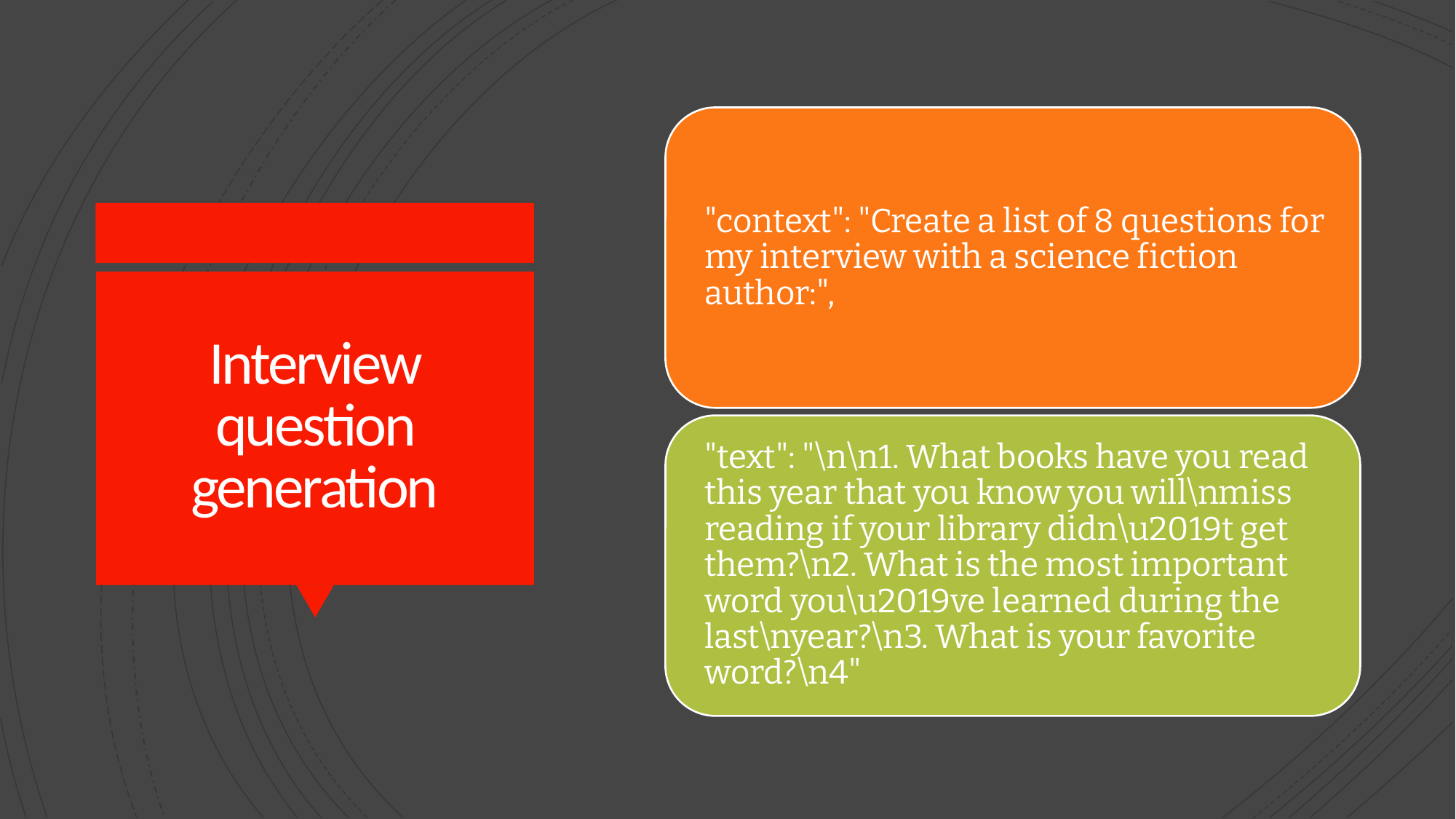

"context": "Create a list of 8 questions for my interview with a science fiction author:",
"text": "\n\n1. What books have you read this year that you know you will\nmiss reading if your library didn\u2019t get them?\n2. What is the most important word you\u2019ve learned during the last\nyear?\n3. What is your favorite word?\n4"
# Interview question generation